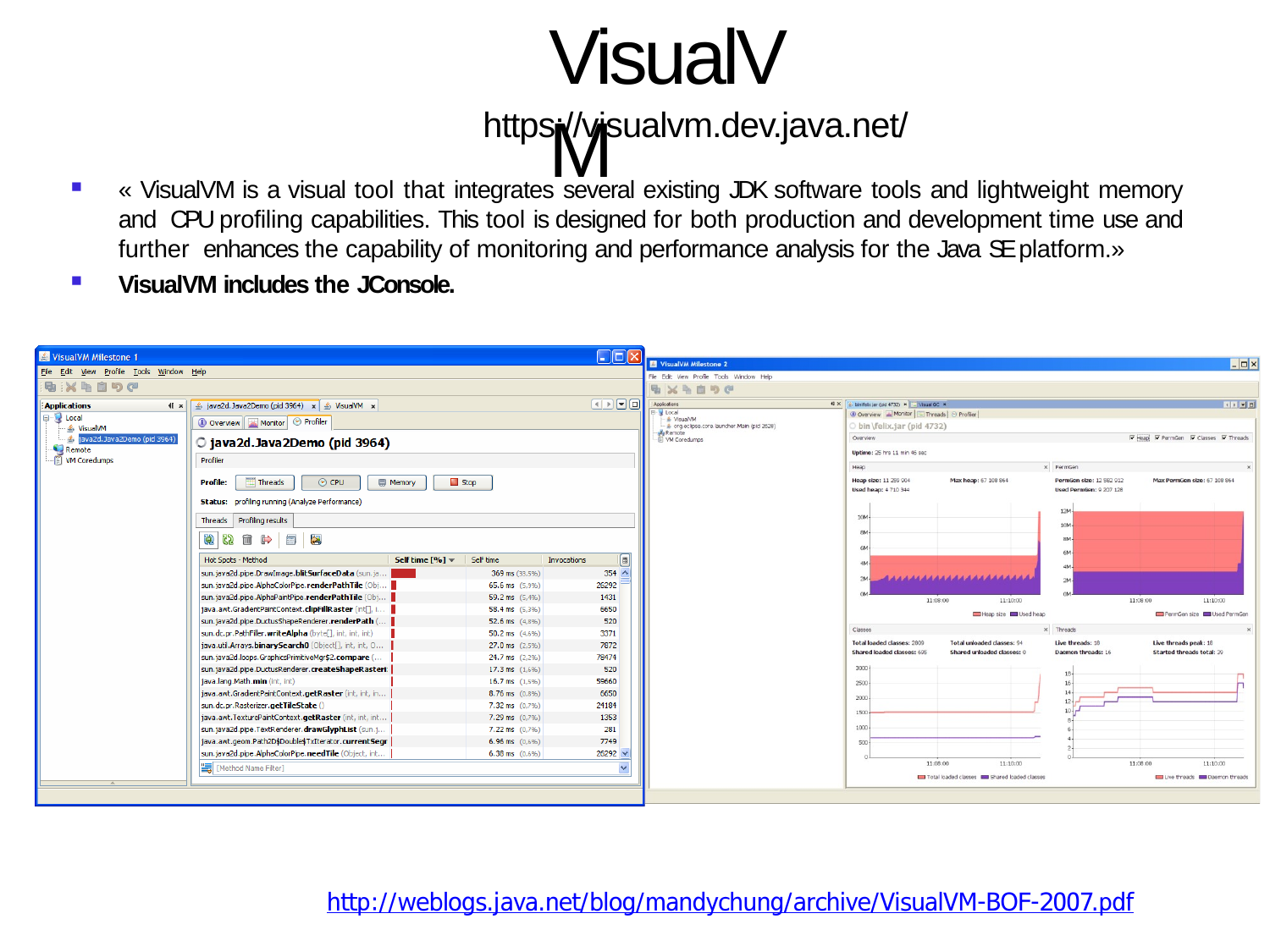

# VisualVM
https://visualvm.dev.java.net/
« VisualVM is a visual tool that integrates several existing JDK software tools and lightweight memory and  CPU profiling capabilities. This tool is designed for both production and development time use and further  enhances the capability of monitoring and performance analysis for the Java SE platform.»
VisualVM includes the JConsole.

http://weblogs.java.net/blog/mandychung/archive/VisualVM-BOF-2007.pdf